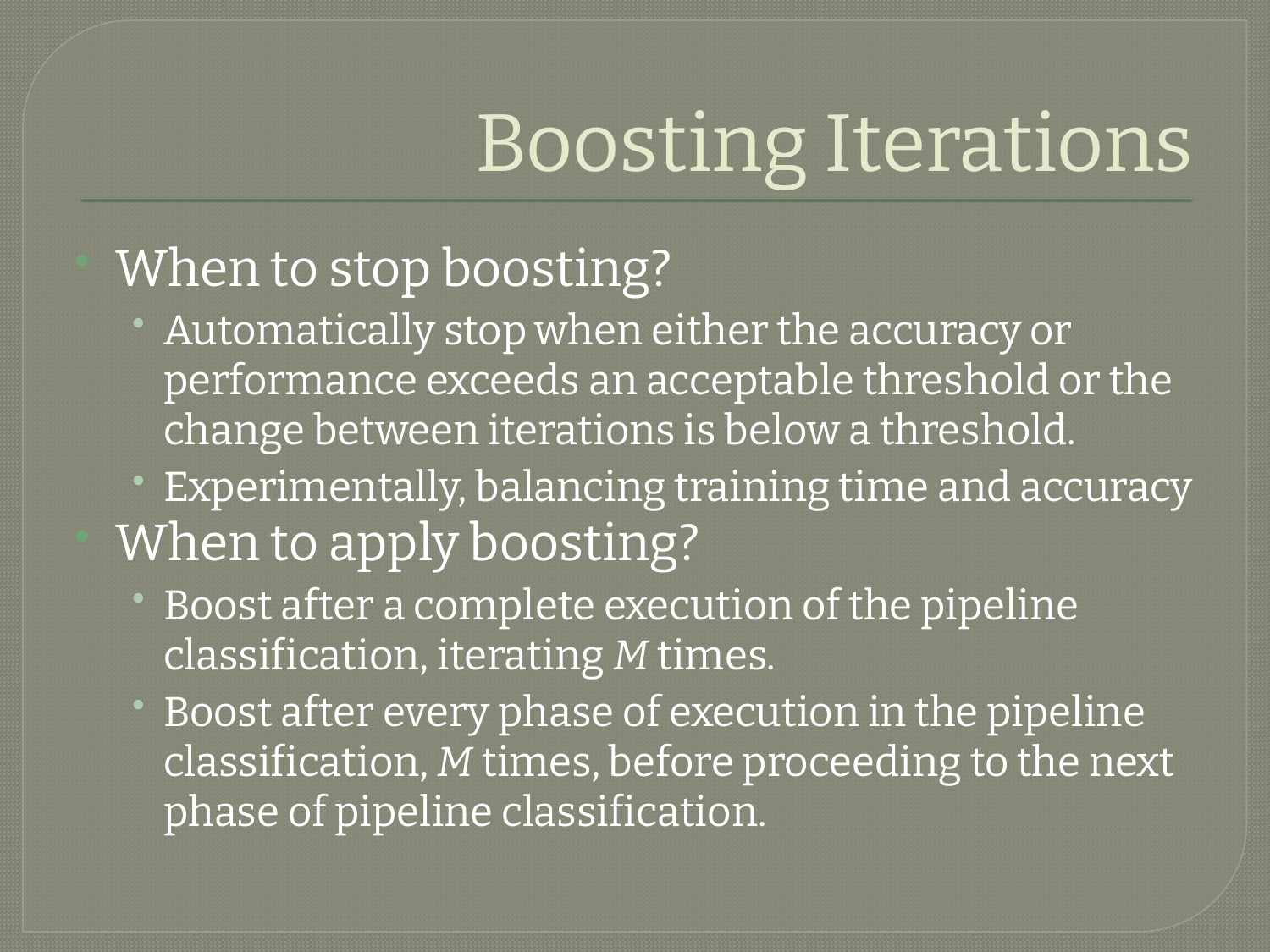

# Boosting Iterations
When to stop boosting?
Automatically stop when either the accuracy or performance exceeds an acceptable threshold or the change between iterations is below a threshold.
Experimentally, balancing training time and accuracy
When to apply boosting?
Boost after a complete execution of the pipeline classification, iterating M times.
Boost after every phase of execution in the pipeline classification, M times, before proceeding to the next phase of pipeline classification.